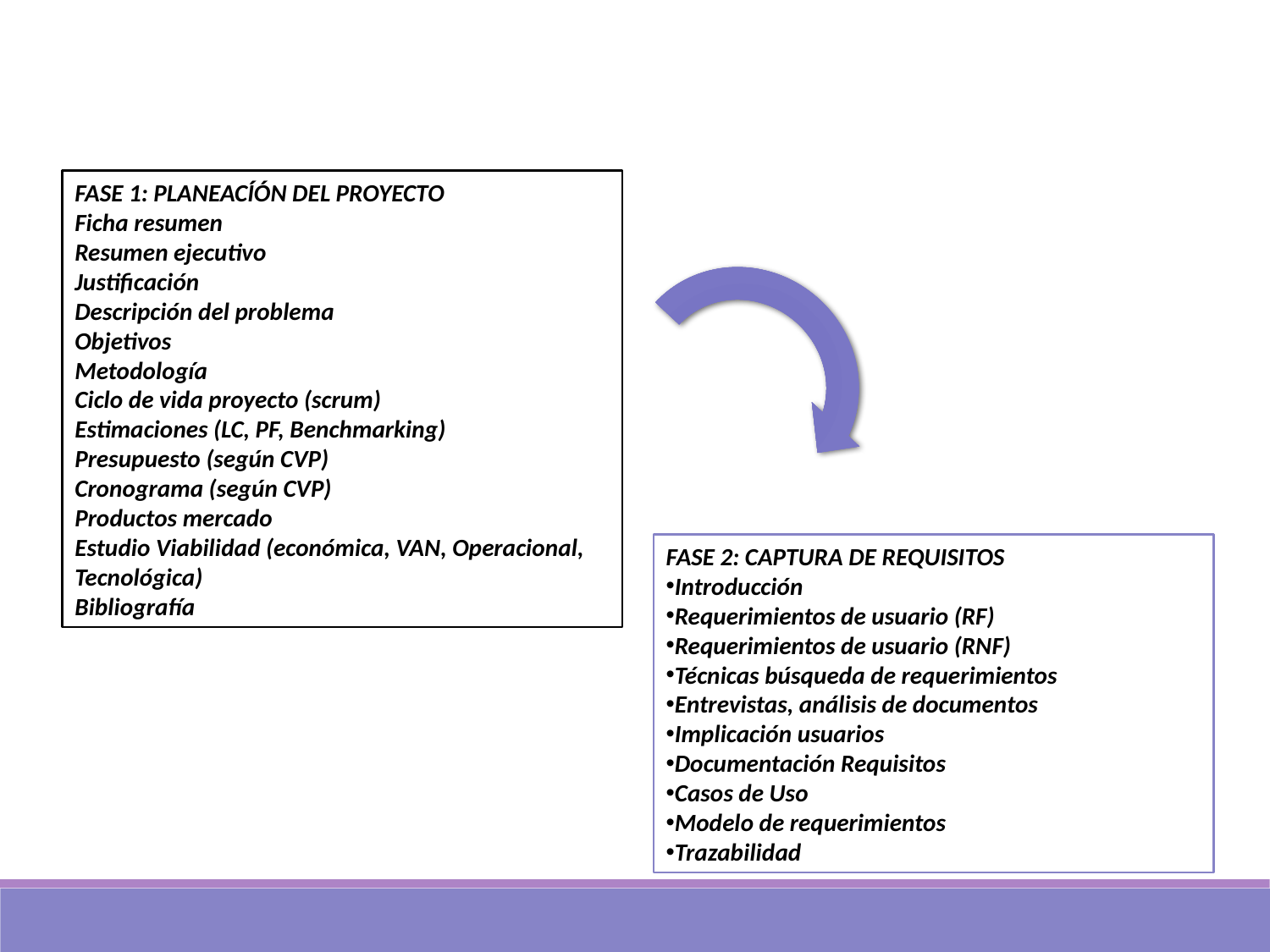

FASE 1: PLANEACÍÓN DEL PROYECTO
Ficha resumen
Resumen ejecutivo
Justificación
Descripción del problema
Objetivos
Metodología
Ciclo de vida proyecto (scrum)
Estimaciones (LC, PF, Benchmarking)
Presupuesto (según CVP)
Cronograma (según CVP)
Productos mercado
Estudio Viabilidad (económica, VAN, Operacional, Tecnológica)
Bibliografía

FASE 2: CAPTURA DE REQUISITOS
Introducción
Requerimientos de usuario (RF)
Requerimientos de usuario (RNF)
Técnicas búsqueda de requerimientos
Entrevistas, análisis de documentos
Implicación usuarios
Documentación Requisitos
Casos de Uso
Modelo de requerimientos
Trazabilidad